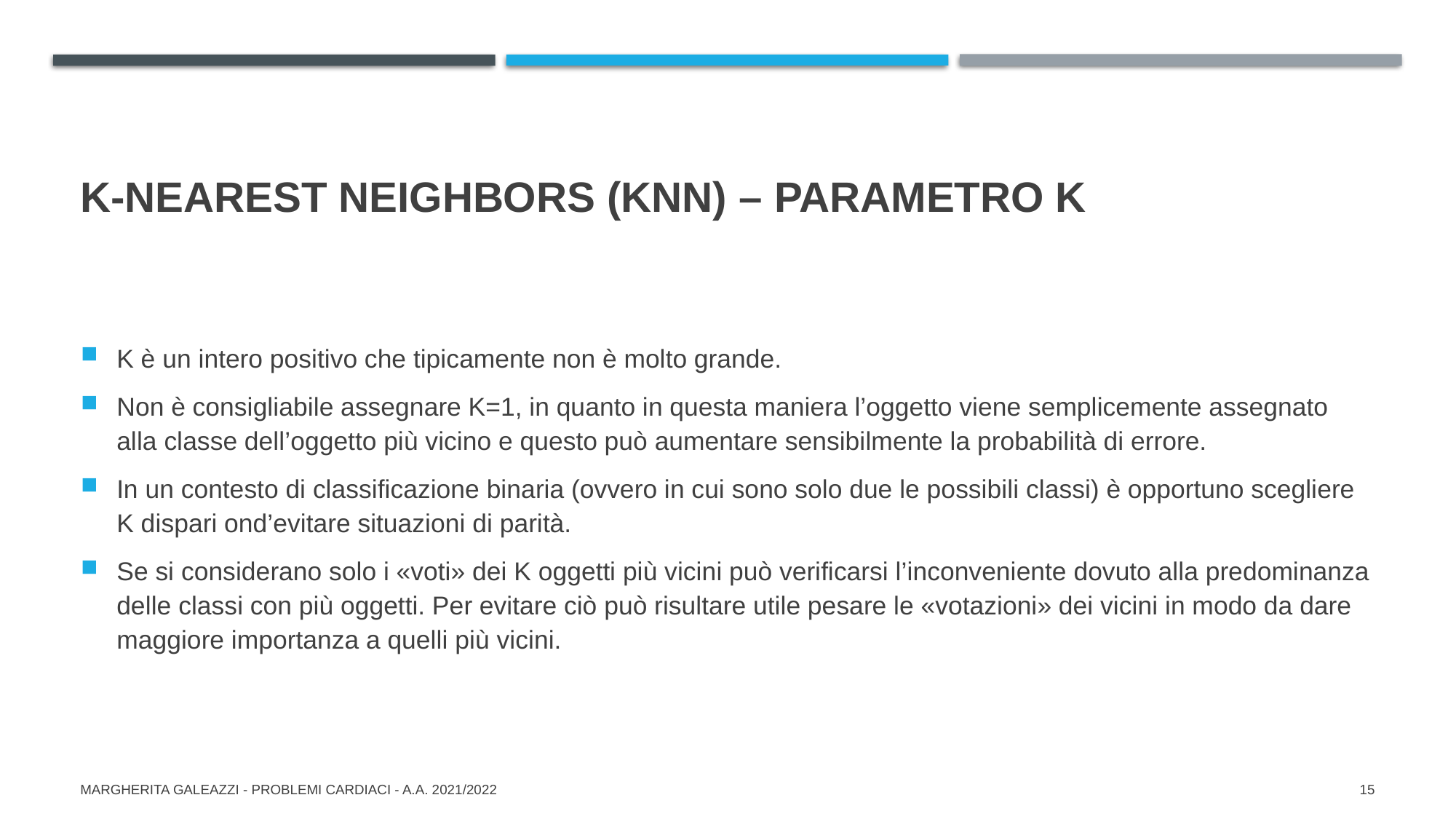

# K-nearest neighbors (knn) – parametro k
K è un intero positivo che tipicamente non è molto grande.
Non è consigliabile assegnare K=1, in quanto in questa maniera l’oggetto viene semplicemente assegnato alla classe dell’oggetto più vicino e questo può aumentare sensibilmente la probabilità di errore.
In un contesto di classificazione binaria (ovvero in cui sono solo due le possibili classi) è opportuno scegliere K dispari ond’evitare situazioni di parità.
Se si considerano solo i «voti» dei K oggetti più vicini può verificarsi l’inconveniente dovuto alla predominanza delle classi con più oggetti. Per evitare ciò può risultare utile pesare le «votazioni» dei vicini in modo da dare maggiore importanza a quelli più vicini.
Margherita Galeazzi - Problemi cardiaci - A.A. 2021/2022
15